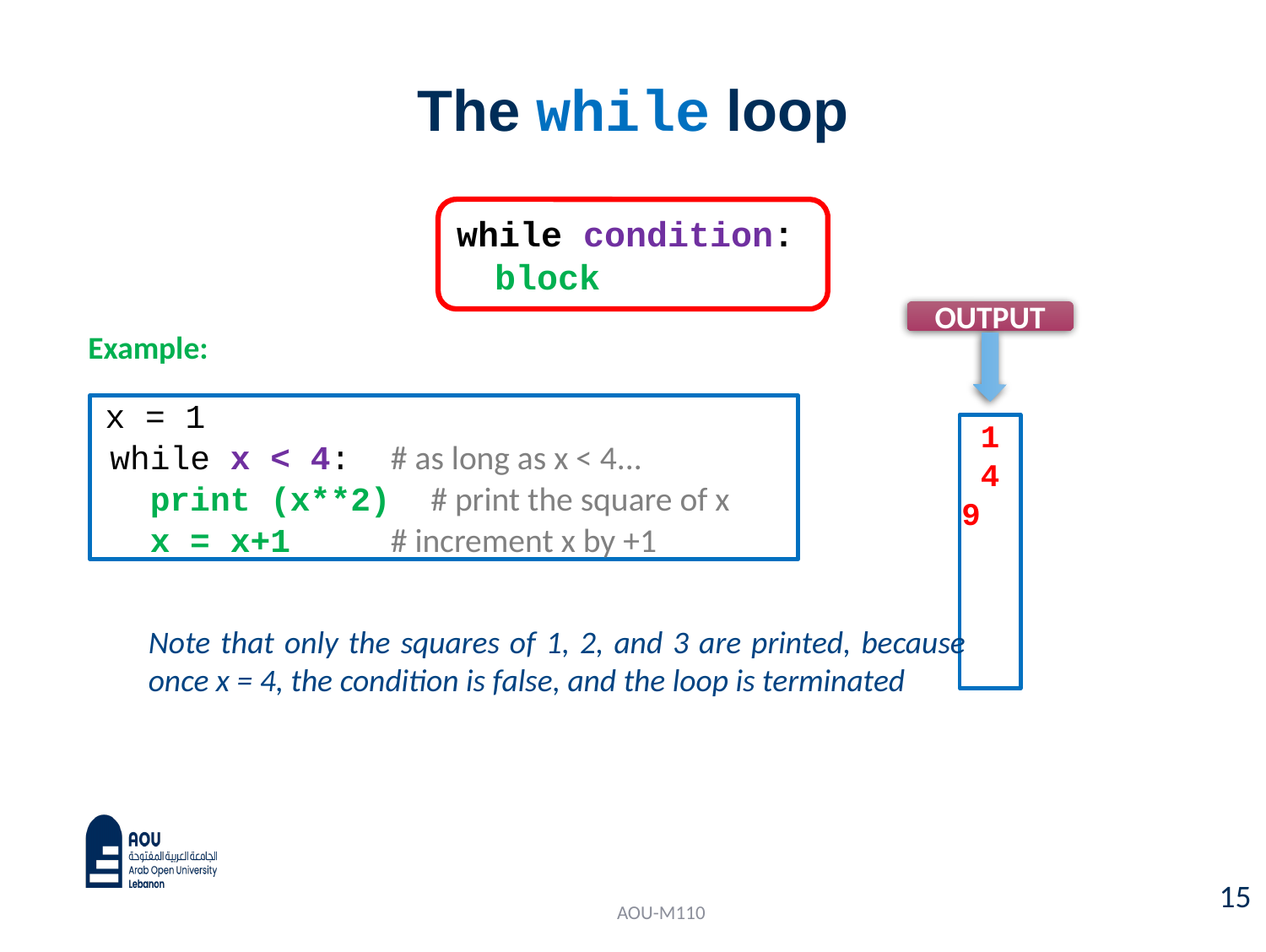

# The while loop

                while condition:
                 block

OUTPUT

Example:
  x = 1
 while x < 4:  # as long as x < 4...
   print (x**2)  # print the square of x
   x = x+1     # increment x by +1
1
4
9
Note that only the squares of 1, 2, and 3 are printed, because once x = 4, the condition is false, and the loop is terminated
15
AOU-M110